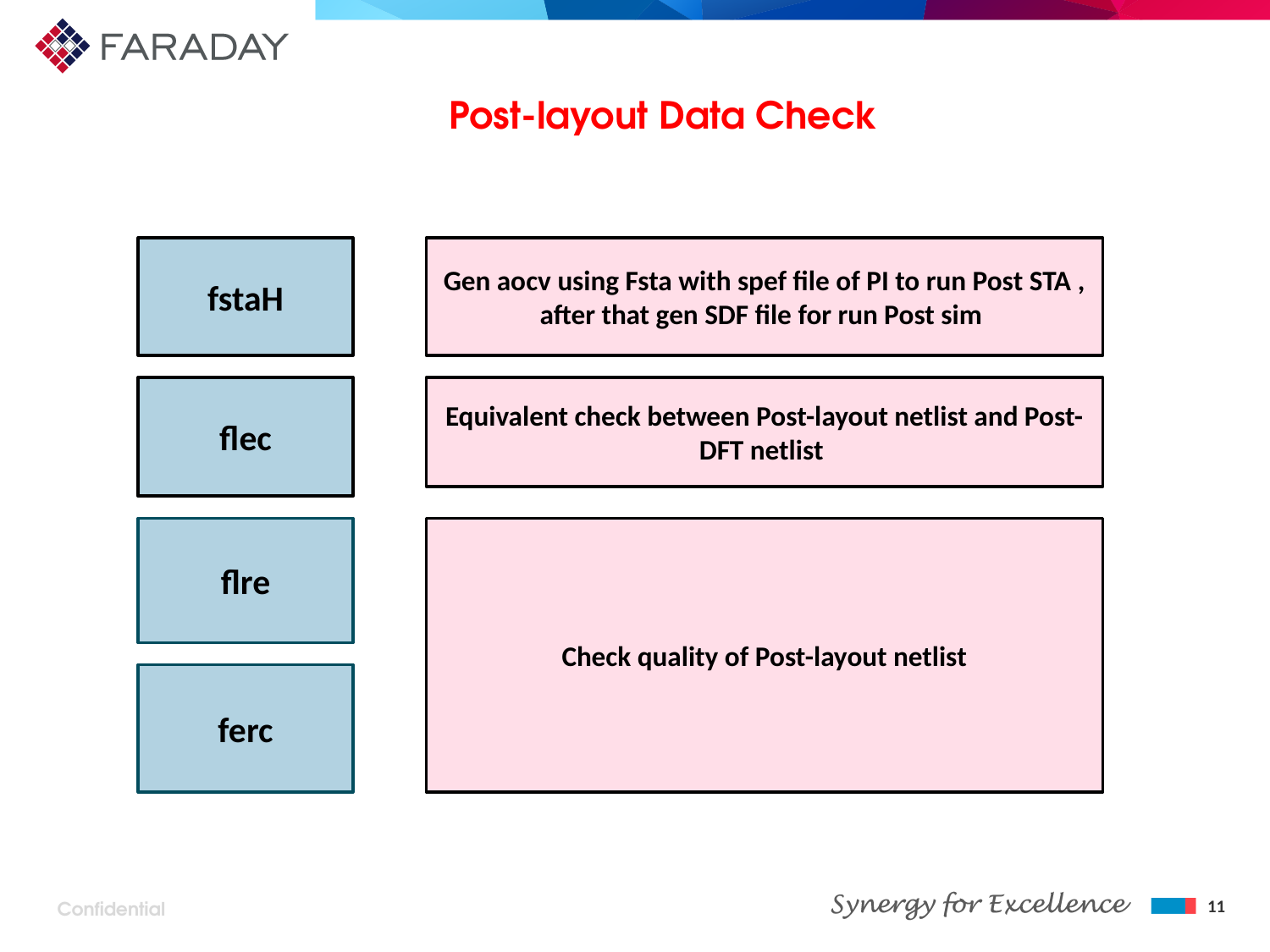

# Post-layout Data Check
Gen aocv using Fsta with spef file of PI to run Post STA , after that gen SDF file for run Post sim
fstaH
flec
Equivalent check between Post-layout netlist and Post-DFT netlist
flre
Check quality of Post-layout netlist
ferc